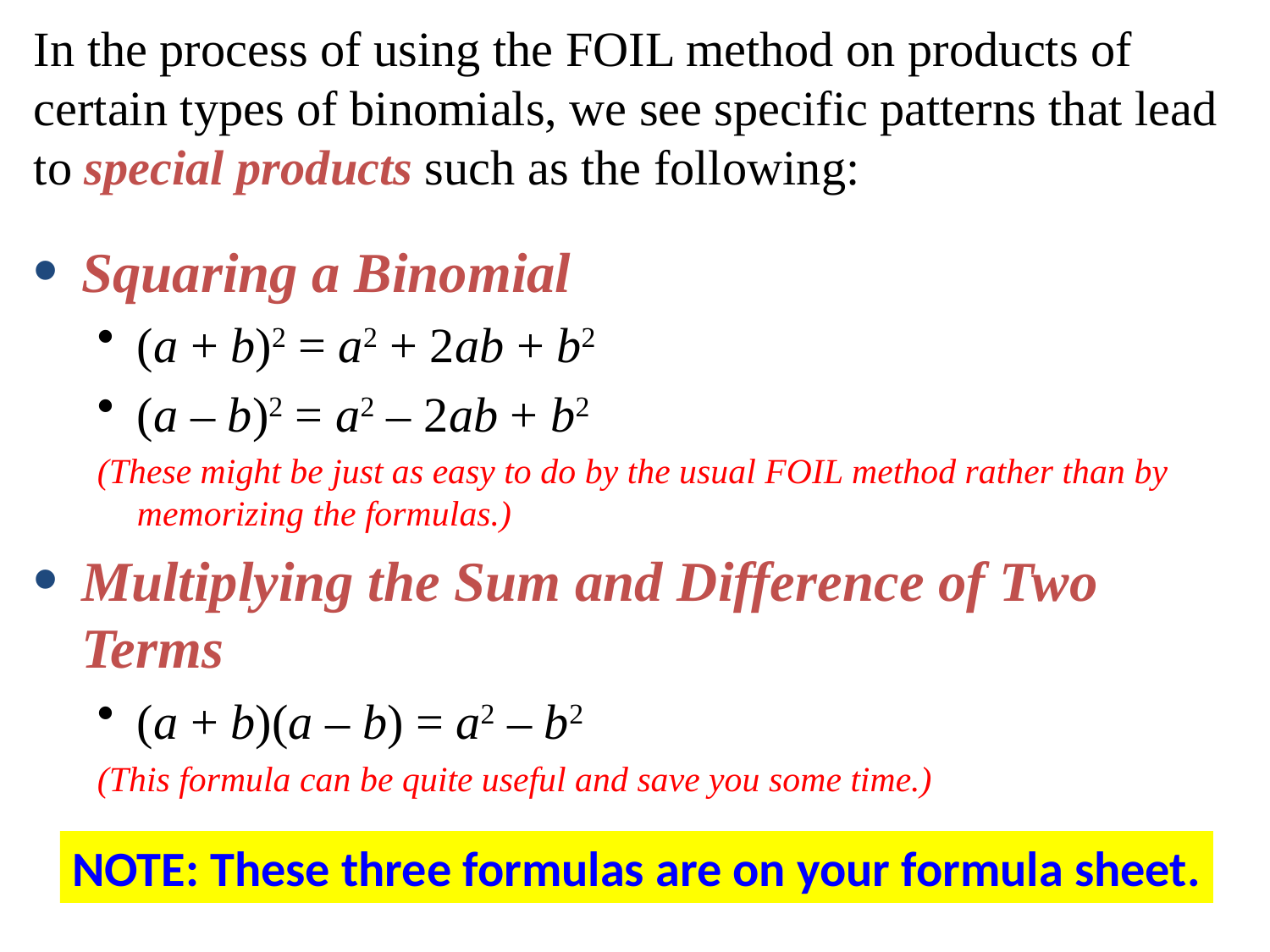

In the process of using the FOIL method on products of certain types of binomials, we see specific patterns that lead to special products such as the following:

Squaring a Binomial
(a + b)2 = a2 + 2ab + b2
(a – b)2 = a2 – 2ab + b2
(These might be just as easy to do by the usual FOIL method rather than by memorizing the formulas.)
Multiplying the Sum and Difference of Two Terms
(a + b)(a – b) = a2 – b2
(This formula can be quite useful and save you some time.)
NOTE: These three formulas are on your formula sheet.